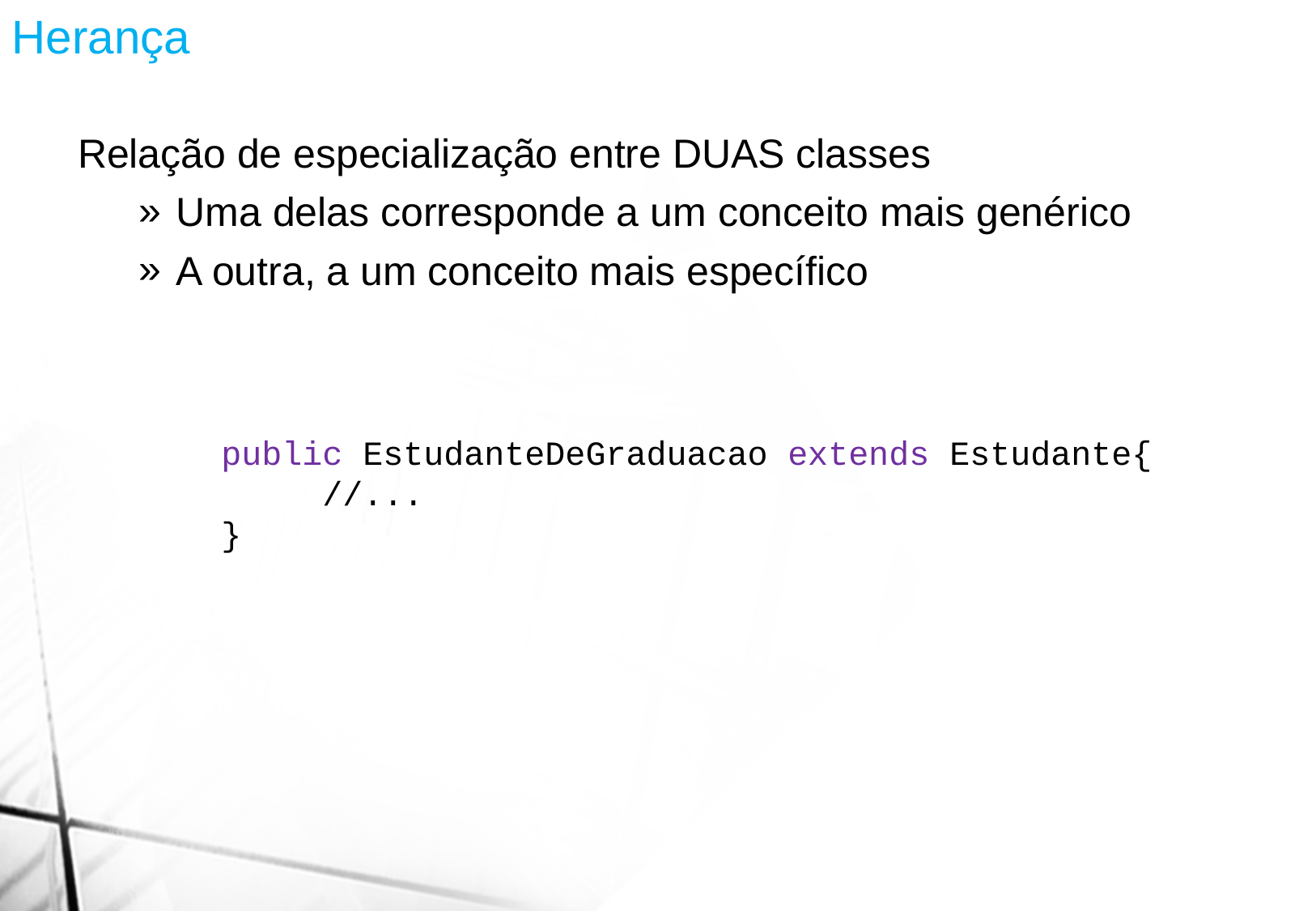

Herança
Relação de especialização entre DUAS classes
Uma delas corresponde a um conceito mais genérico
A outra, a um conceito mais específico
public EstudanteDeGraduacao extends Estudante{
     //...
}